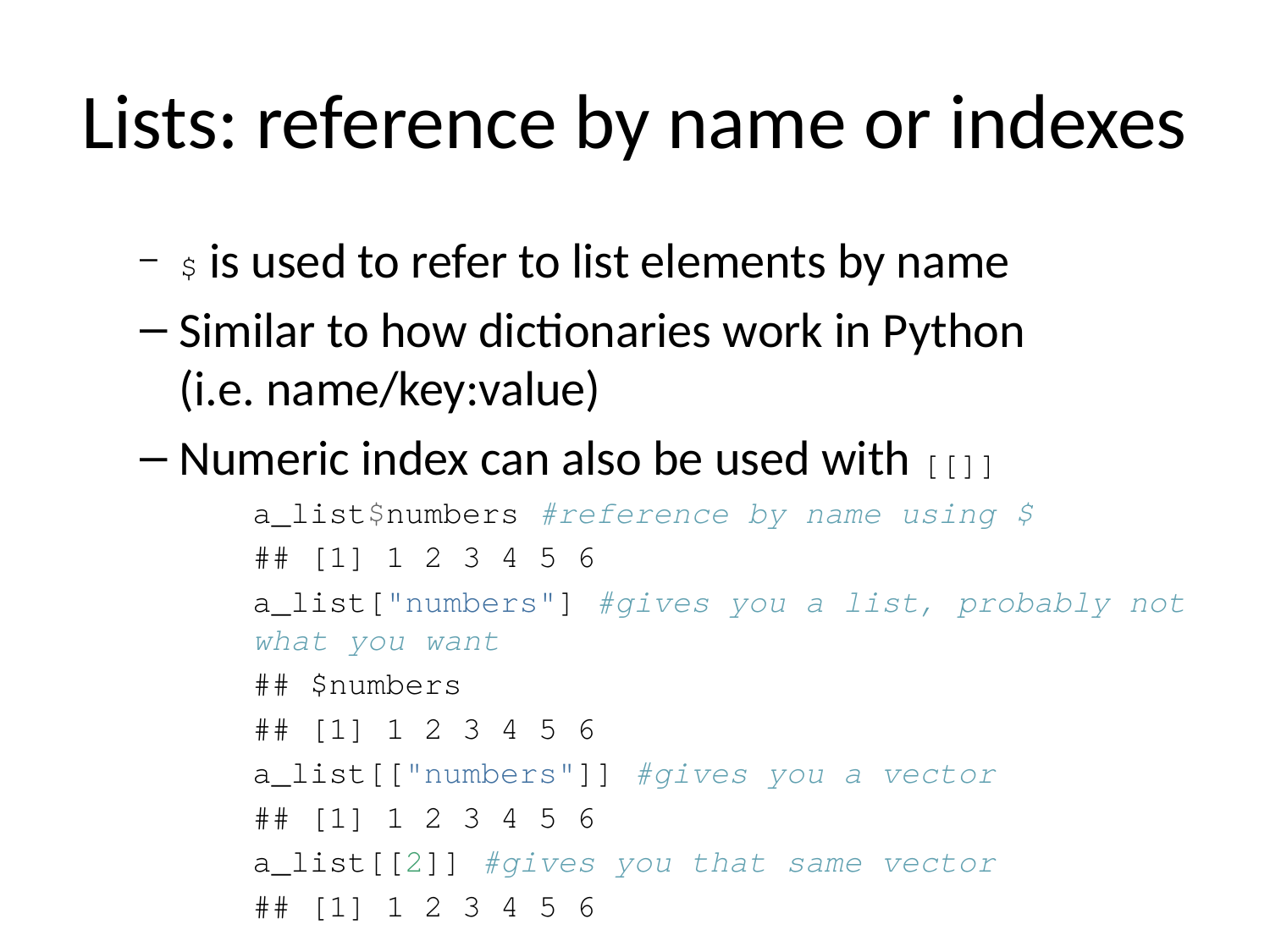

# Lists: reference by name or indexes
$ is used to refer to list elements by name
Similar to how dictionaries work in Python (i.e. name/key:value)
Numeric index can also be used with [[]]
a_list$numbers #reference by name using $
## [1] 1 2 3 4 5 6
a_list["numbers"] #gives you a list, probably not what you want
## $numbers
## [1] 1 2 3 4 5 6
a_list[["numbers"]] #gives you a vector
## [1] 1 2 3 4 5 6
a_list[[2]] #gives you that same vector
## [1] 1 2 3 4 5 6